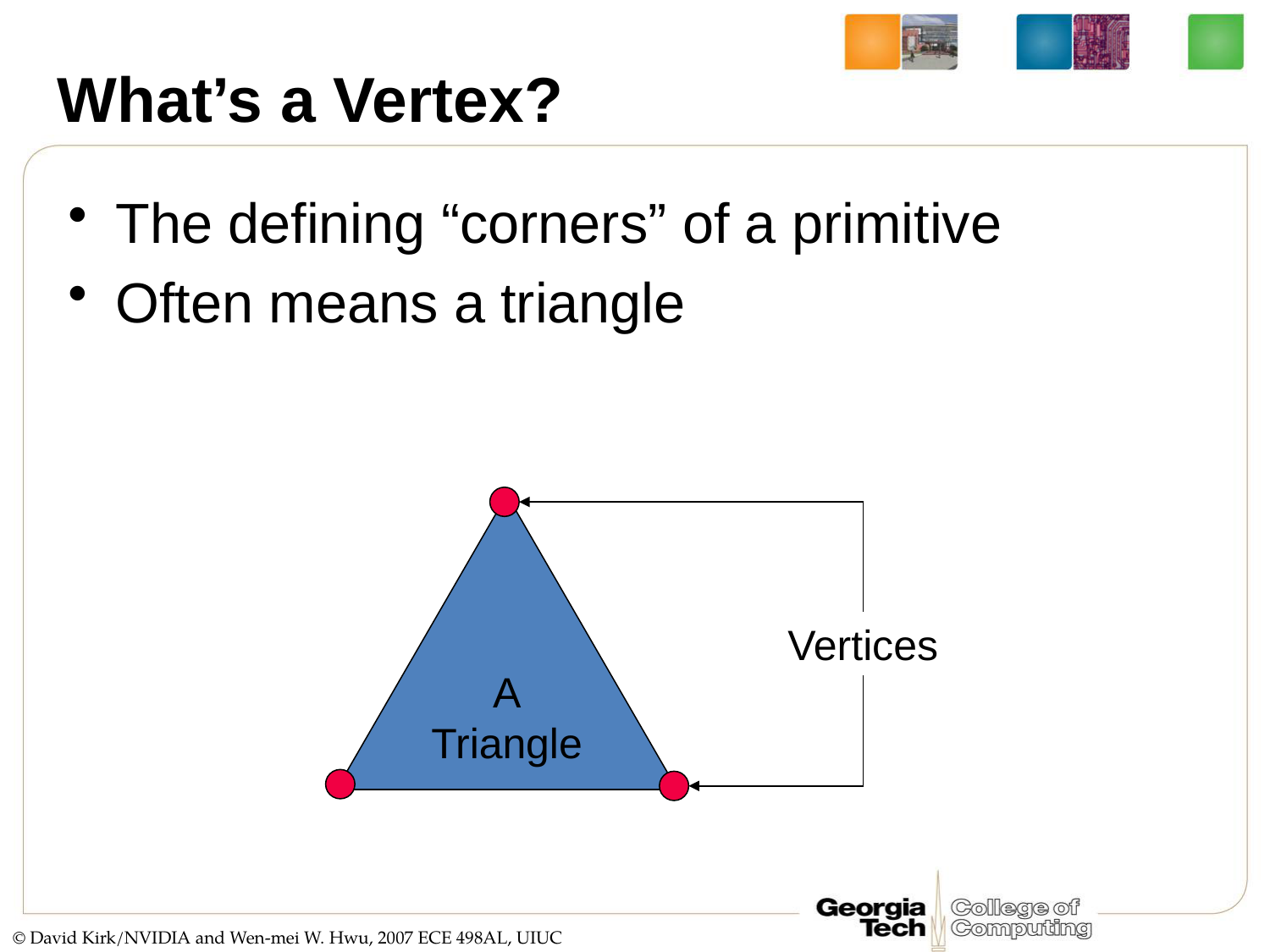

# What’s a Vertex?
The defining “corners” of a primitive
Often means a triangle

A
Triangle
Vertices

© David Kirk/NVIDIA and Wen-mei W. Hwu, 2007 ECE 498AL, UIUC